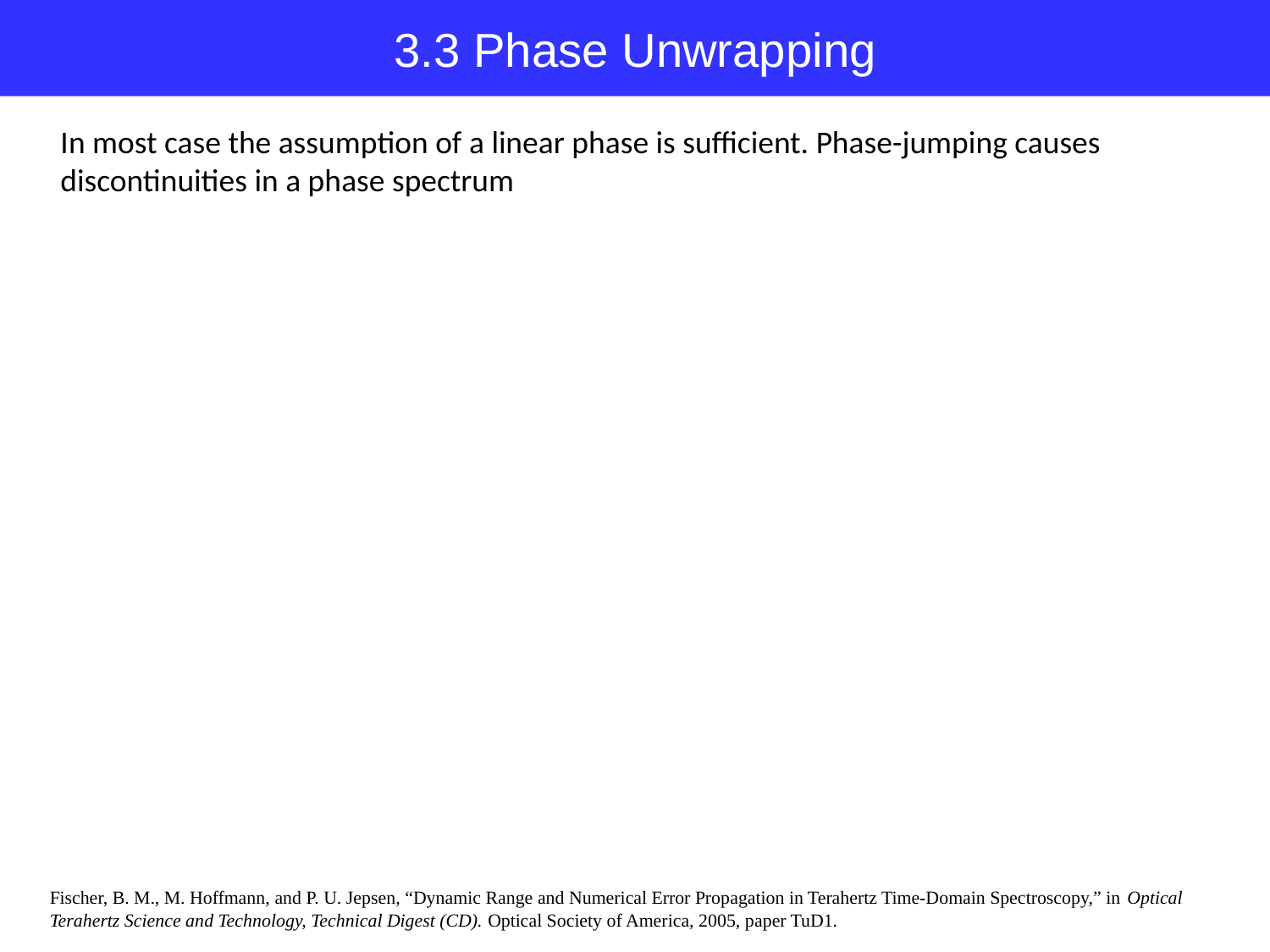

3.3 Phase Unwrapping
In most case the assumption of a linear phase is sufficient. Phase-jumping causes discontinuities in a phase spectrum
Fischer, B. M., M. Hoffmann, and P. U. Jepsen, “Dynamic Range and Numerical Error Propagation in Terahertz Time-Domain Spectroscopy,” in Optical Terahertz Science and Technology, Technical Digest (CD). Optical Society of America, 2005, paper TuD1.